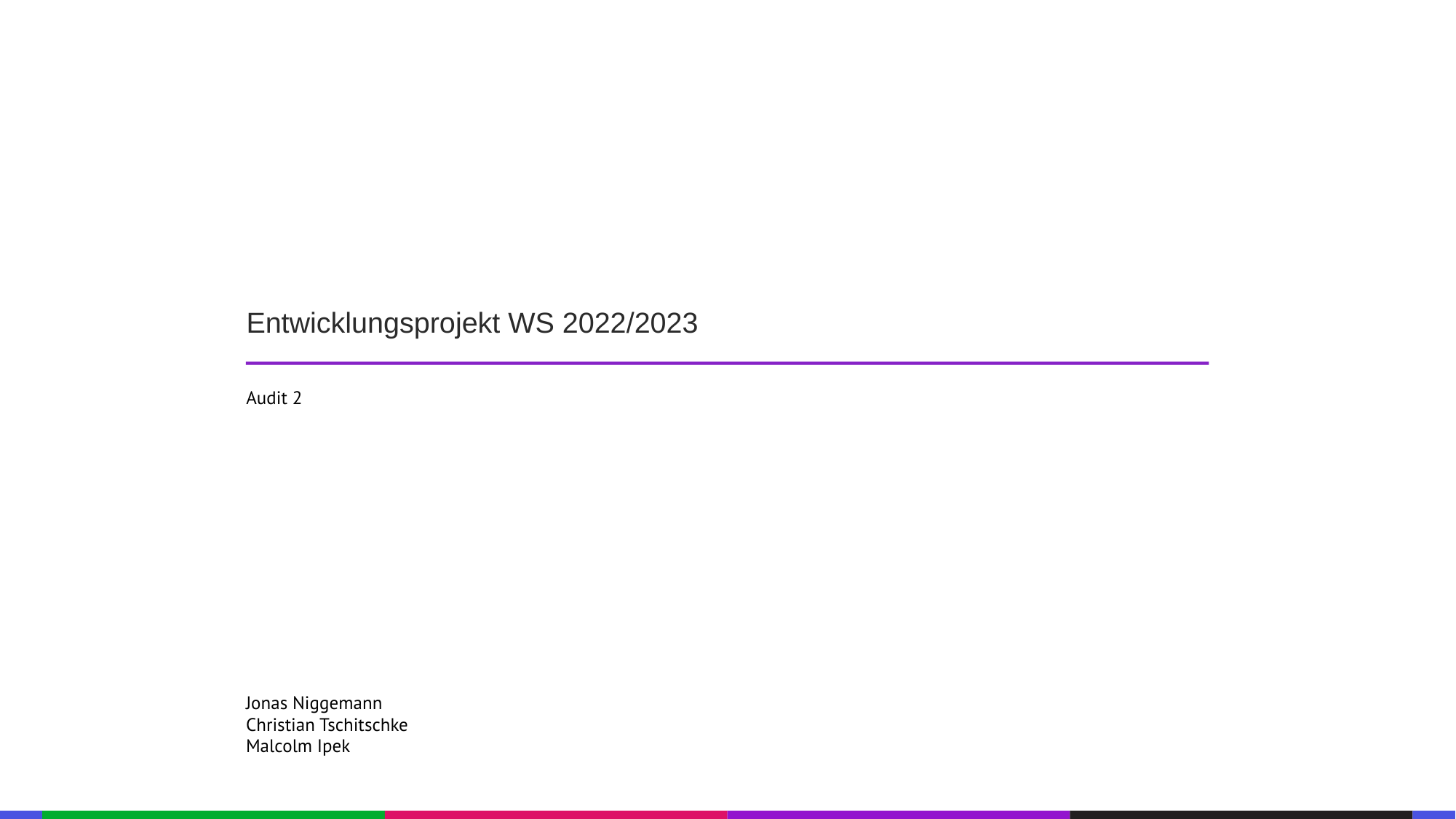

Entwicklungsprojekt WS 2022/2023

Audit 2
Jonas Niggemann
Christian Tschitschke
Malcolm Ipek